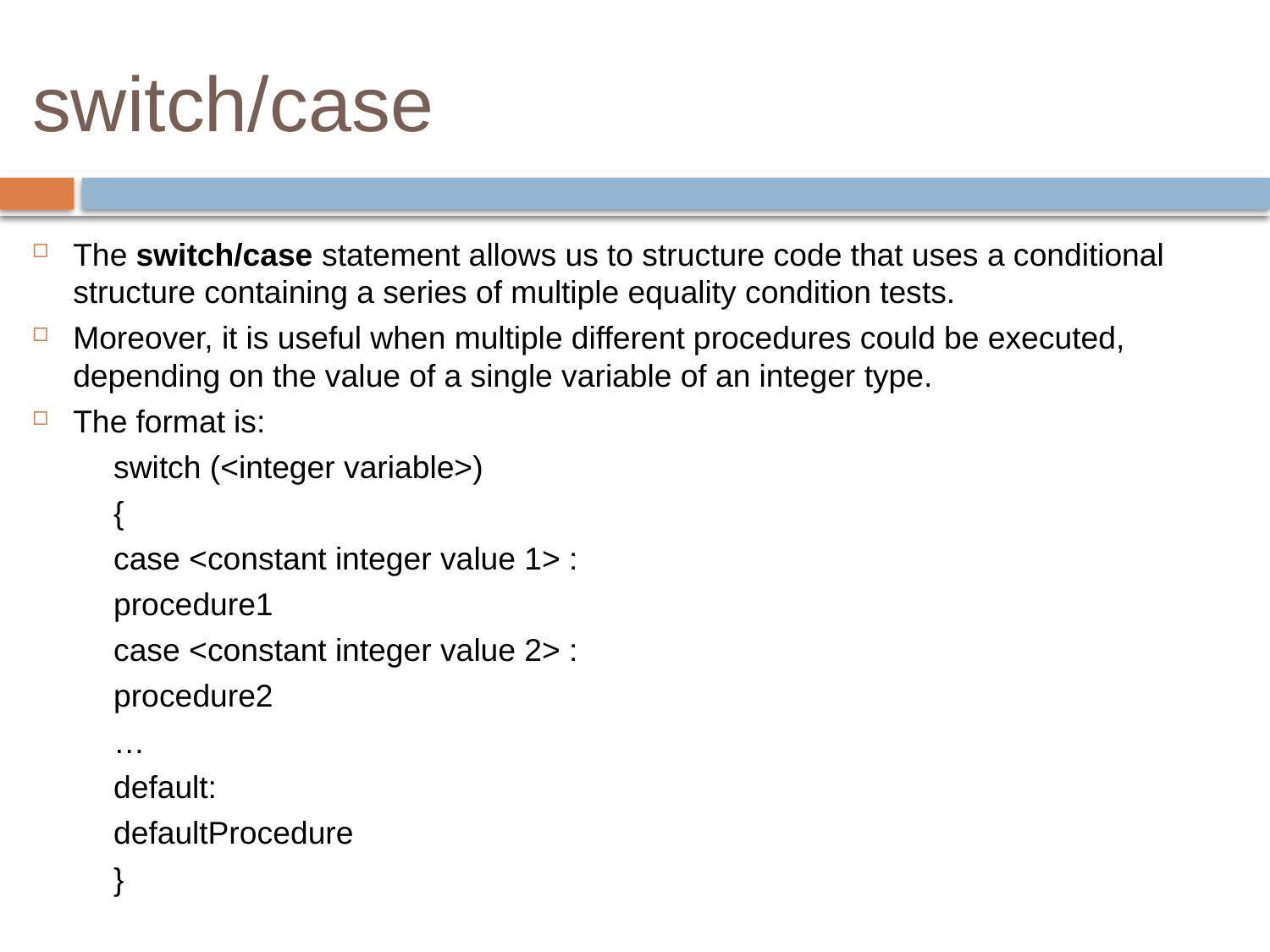

# switch/case
The switch/case statement allows us to structure code that uses a conditional structure containing a series of multiple equality condition tests.
Moreover, it is useful when multiple different procedures could be executed, depending on the value of a single variable of an integer type.
The format is:
	switch (<integer variable>)
	{
		case <constant integer value 1> :
			procedure1
		case <constant integer value 2> :
			procedure2
		…
		default:
			defaultProcedure
	}